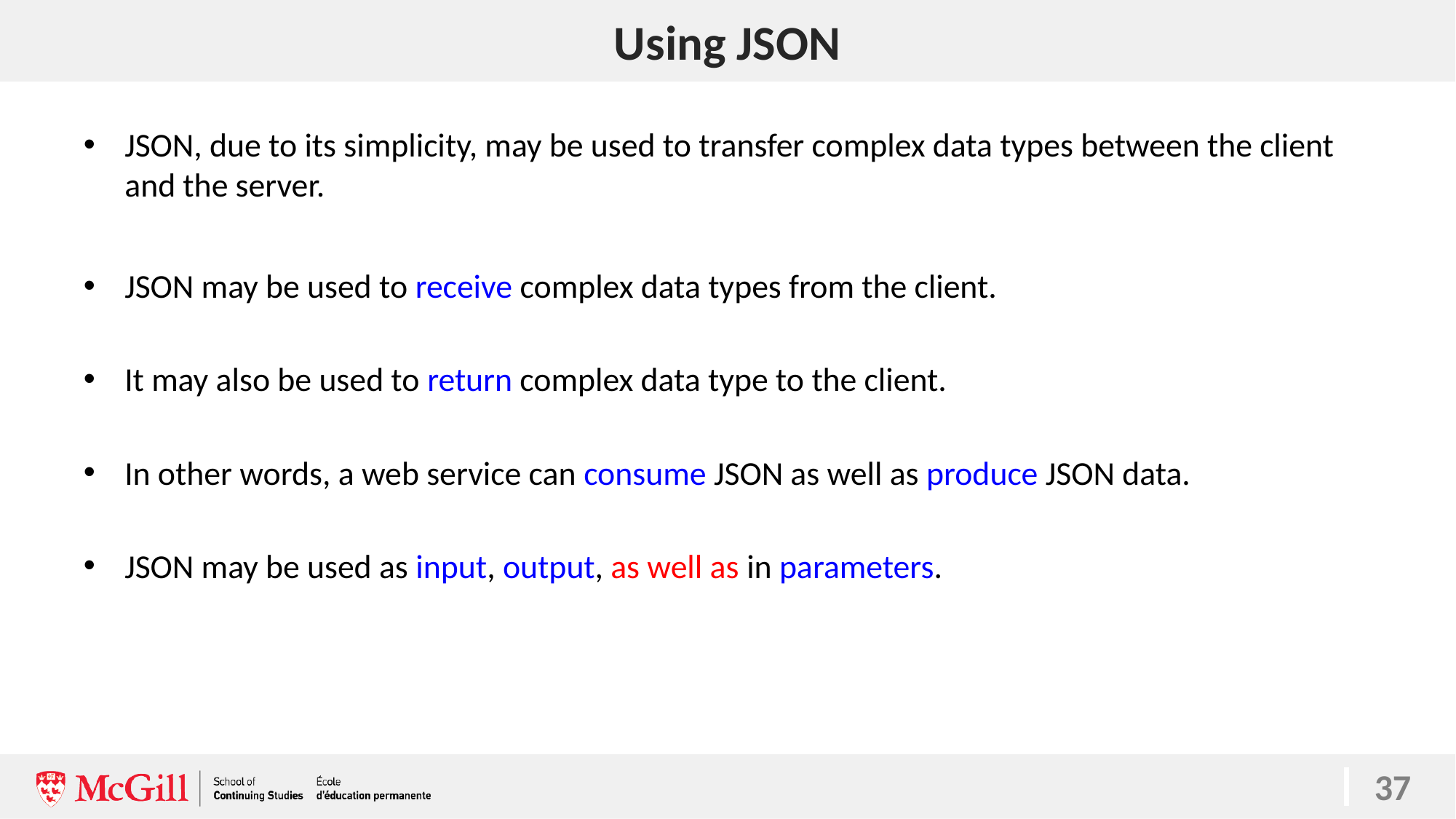

# Using JSON
37
JSON, due to its simplicity, may be used to transfer complex data types between the client and the server.

JSON may be used to receive complex data types from the client.

It may also be used to return complex data type to the client.

In other words, a web service can consume JSON as well as produce JSON data.

JSON may be used as input, output, as well as in parameters.